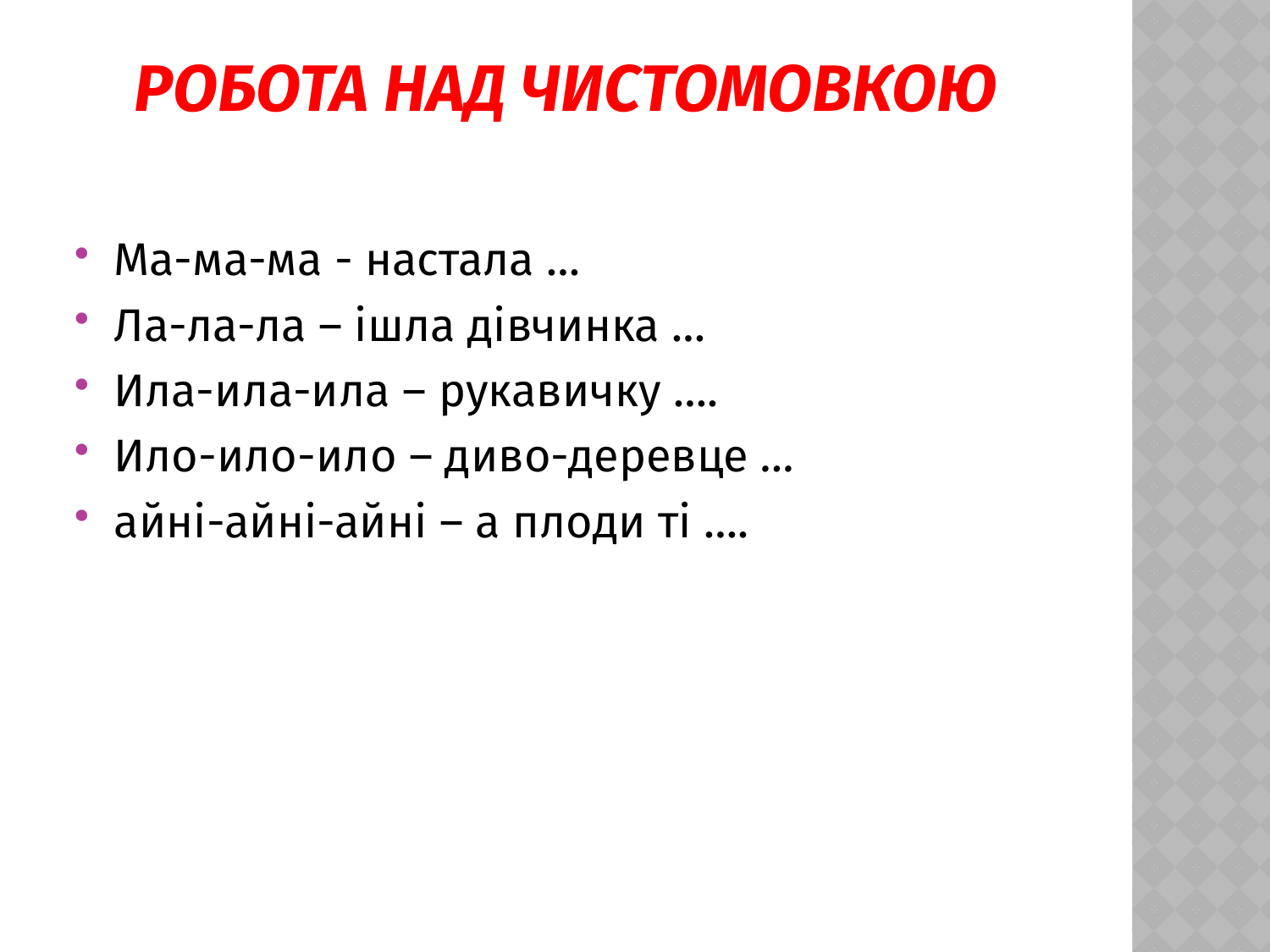

# Робота над чистомовкою
Ма-ма-ма - настала …
Ла-ла-ла – ішла дівчинка …
Ила-ила-ила – рукавичку ….
Ило-ило-ило – диво-деревце …
айні-айні-айні – а плоди ті ….